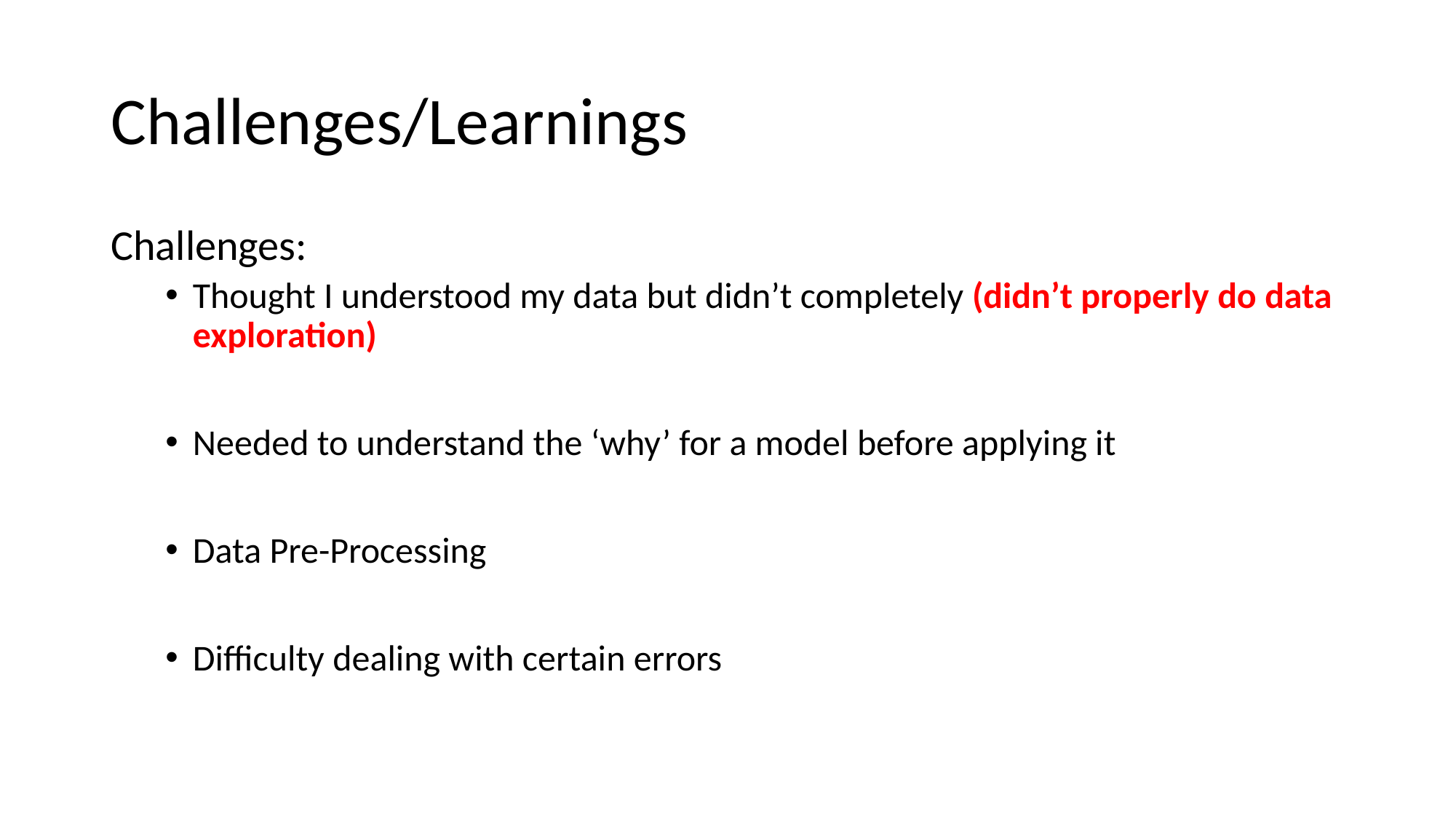

# Challenges/Learnings
Challenges:
Thought I understood my data but didn’t completely (didn’t properly do data exploration)

Needed to understand the ‘why’ for a model before applying it

Data Pre-Processing

Difficulty dealing with certain errors